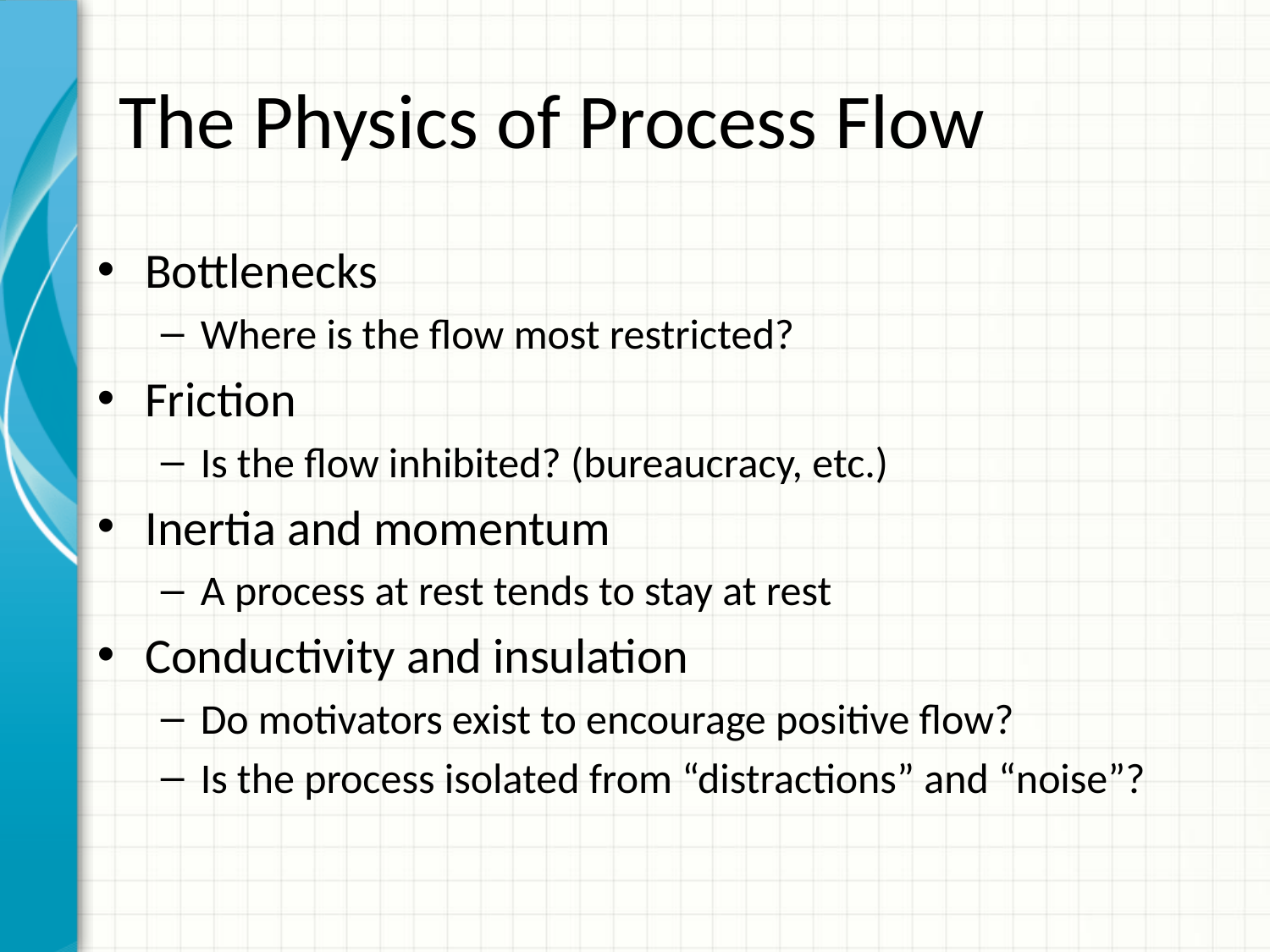

# The Physics of Process Flow
Bottlenecks
Where is the flow most restricted?
Friction
Is the flow inhibited? (bureaucracy, etc.)
Inertia and momentum
A process at rest tends to stay at rest
Conductivity and insulation
Do motivators exist to encourage positive flow?
Is the process isolated from “distractions” and “noise”?